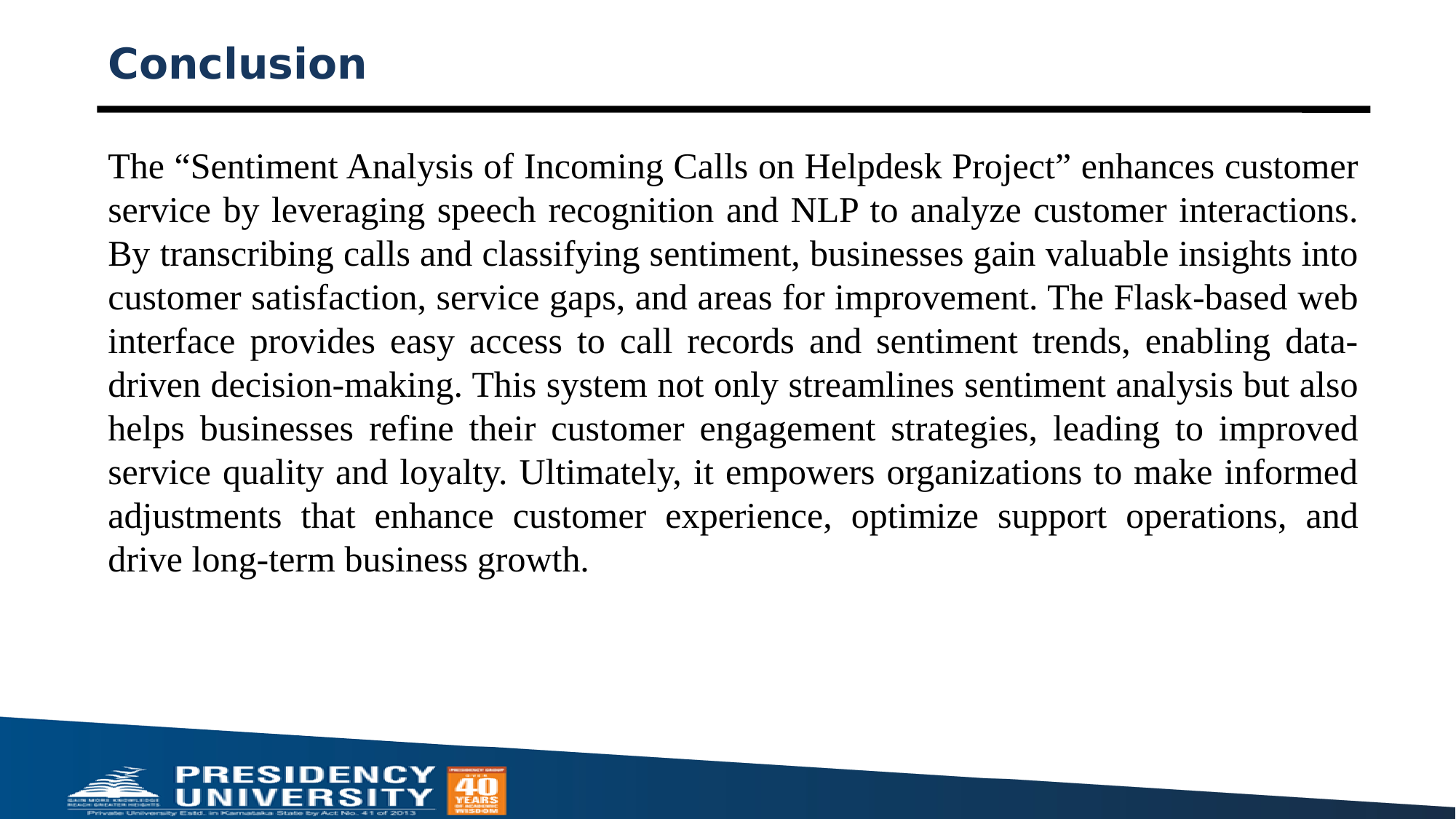

# Conclusion
The “Sentiment Analysis of Incoming Calls on Helpdesk Project” enhances customer service by leveraging speech recognition and NLP to analyze customer interactions. By transcribing calls and classifying sentiment, businesses gain valuable insights into customer satisfaction, service gaps, and areas for improvement. The Flask-based web interface provides easy access to call records and sentiment trends, enabling data-driven decision-making. This system not only streamlines sentiment analysis but also helps businesses refine their customer engagement strategies, leading to improved service quality and loyalty. Ultimately, it empowers organizations to make informed adjustments that enhance customer experience, optimize support operations, and drive long-term business growth.